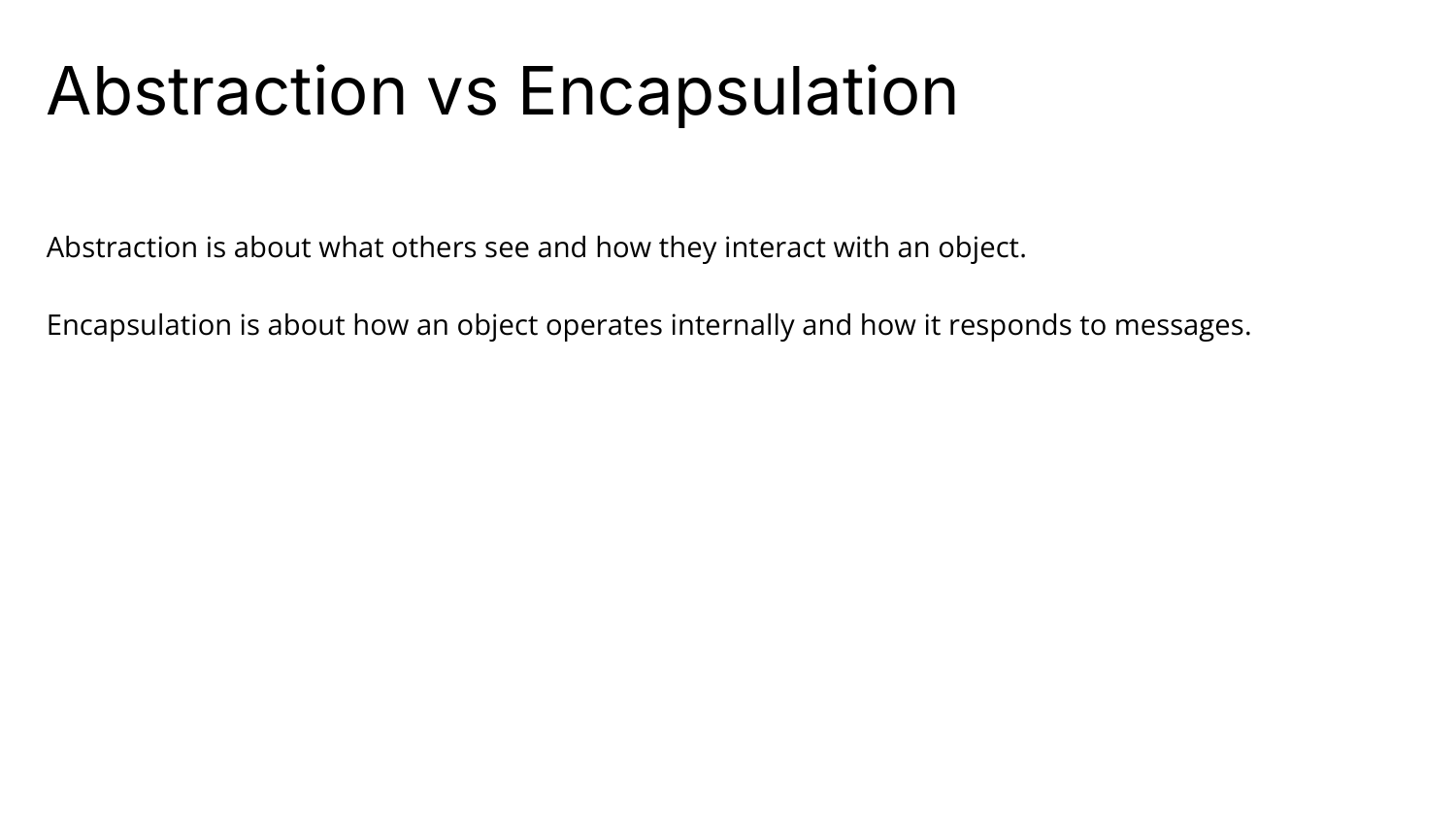

# Abstraction vs Encapsulation
Abstraction is about what others see and how they interact with an object.

Encapsulation is about how an object operates internally and how it responds to messages.